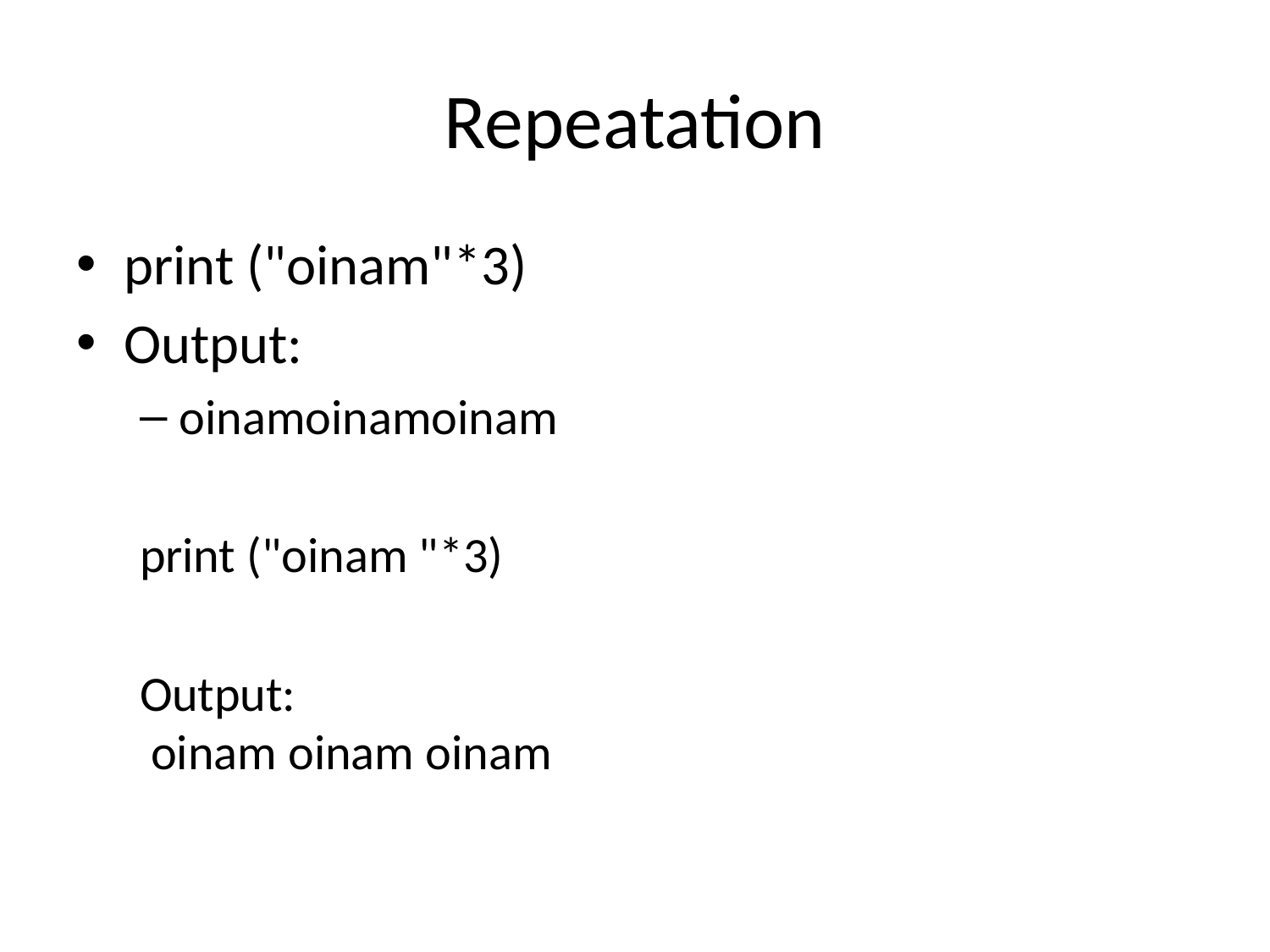

# Repeatation
print ("oinam"*3)
Output:
oinamoinamoinam

print ("oinam "*3)

Output:
 oinam oinam oinam